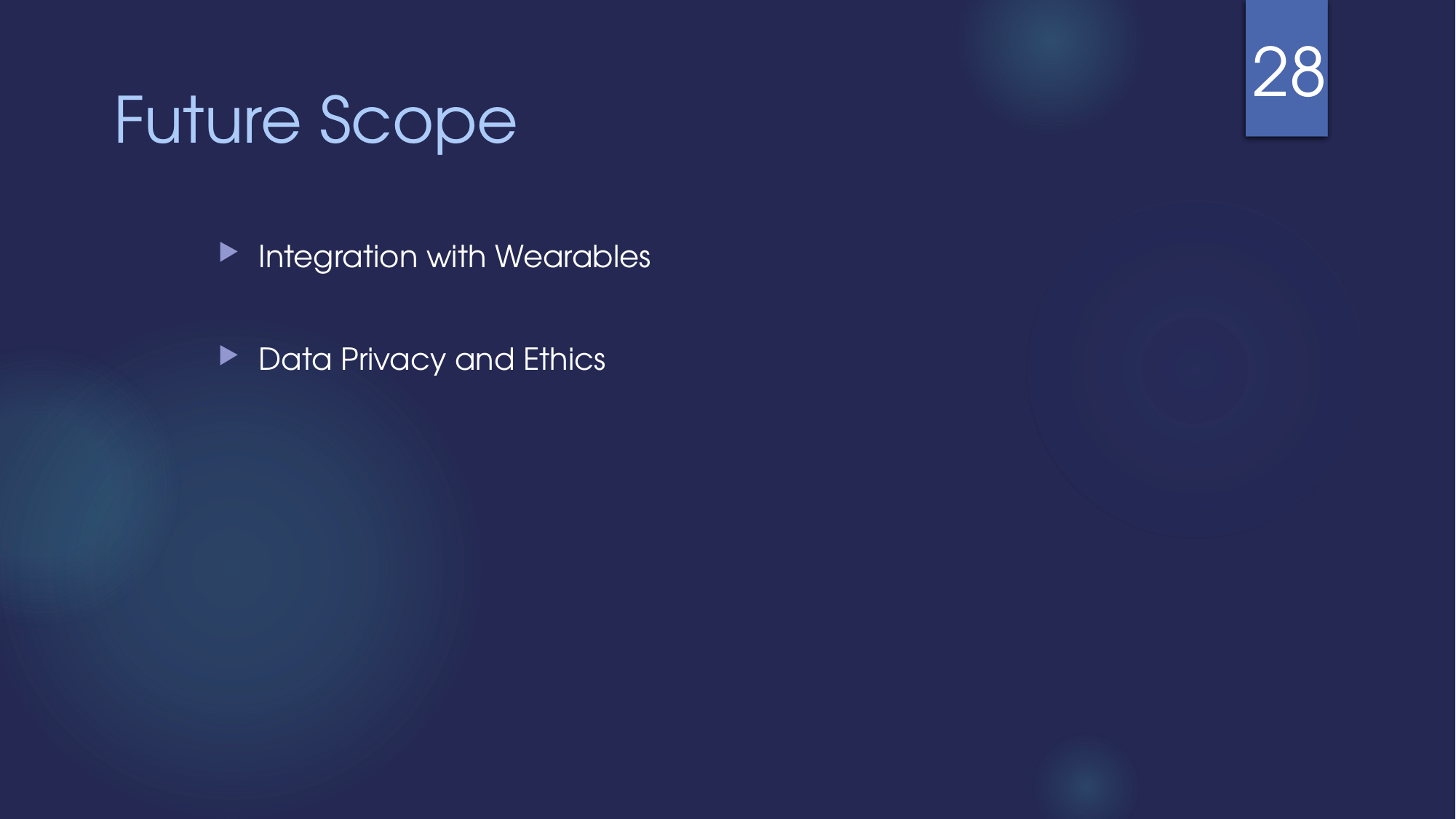

28
# Future Scope
Integration with Wearables

Data Privacy and Ethics